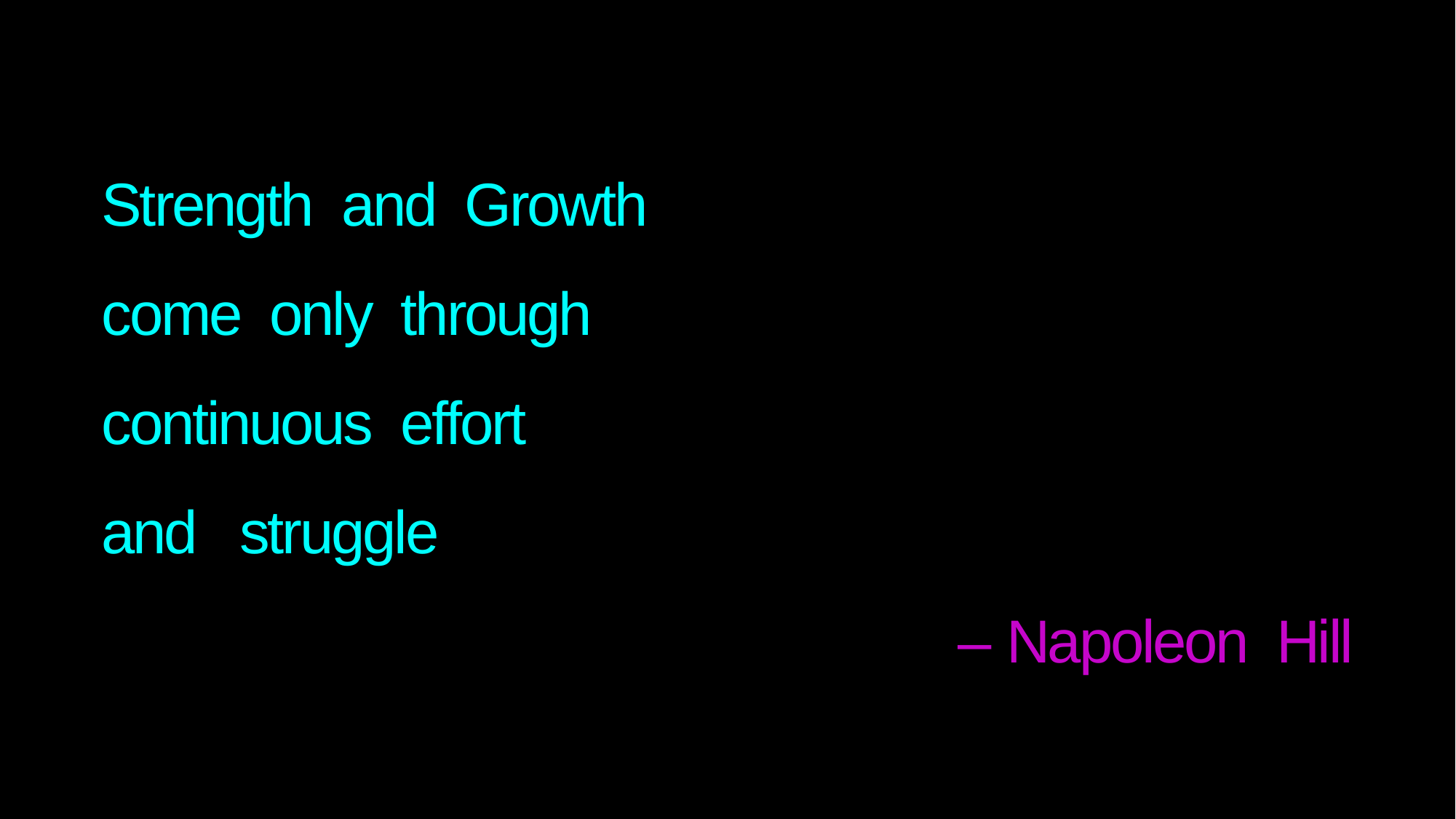

Strength  and  Growth
come  only  through
continuous  effort
and   struggle
		– Napoleon  Hill